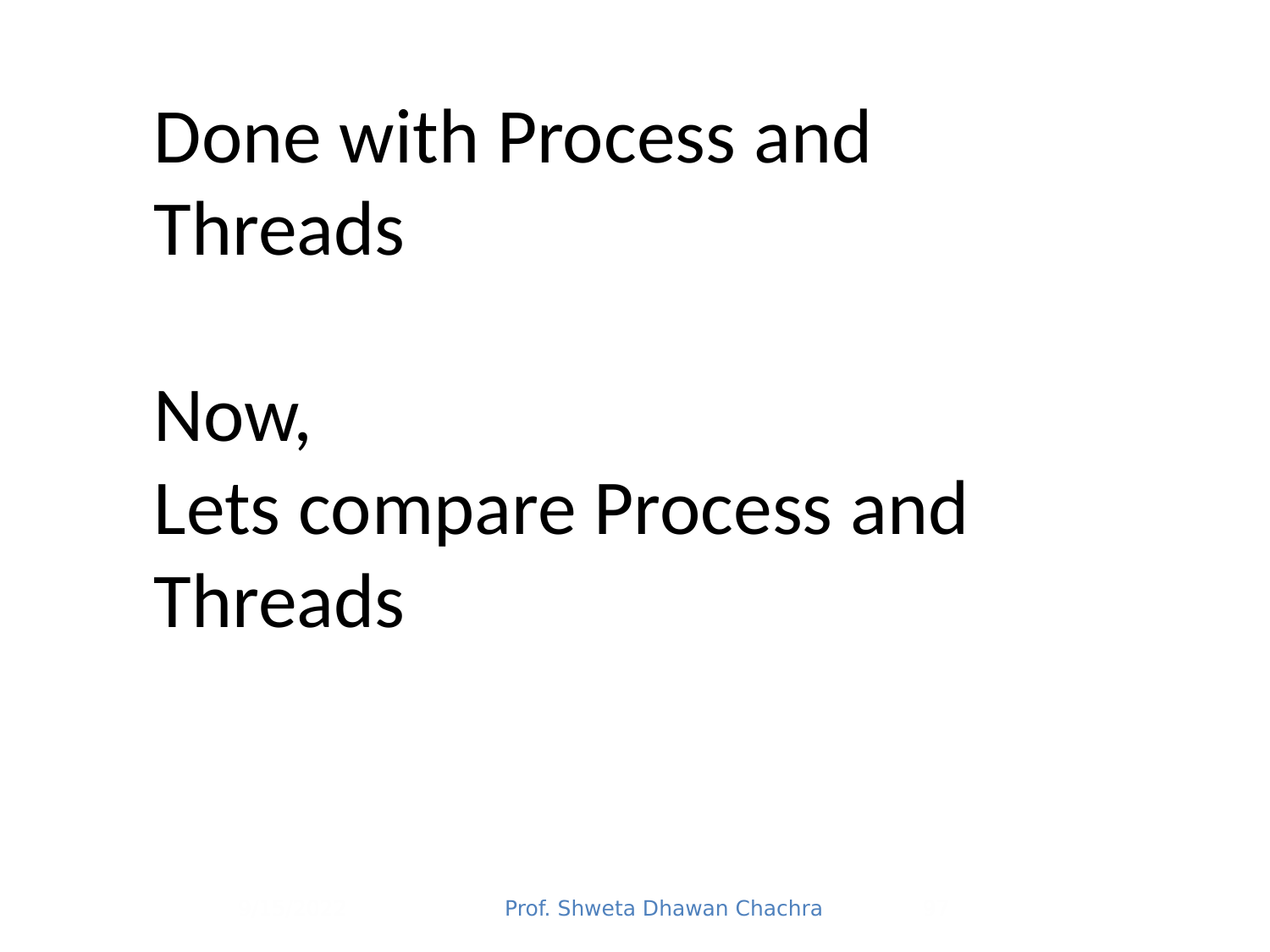

# Done with Process and Threads Now, Lets compare Process and Threads
9/15/2022
Prof. Shweta Dhawan Chachra
97